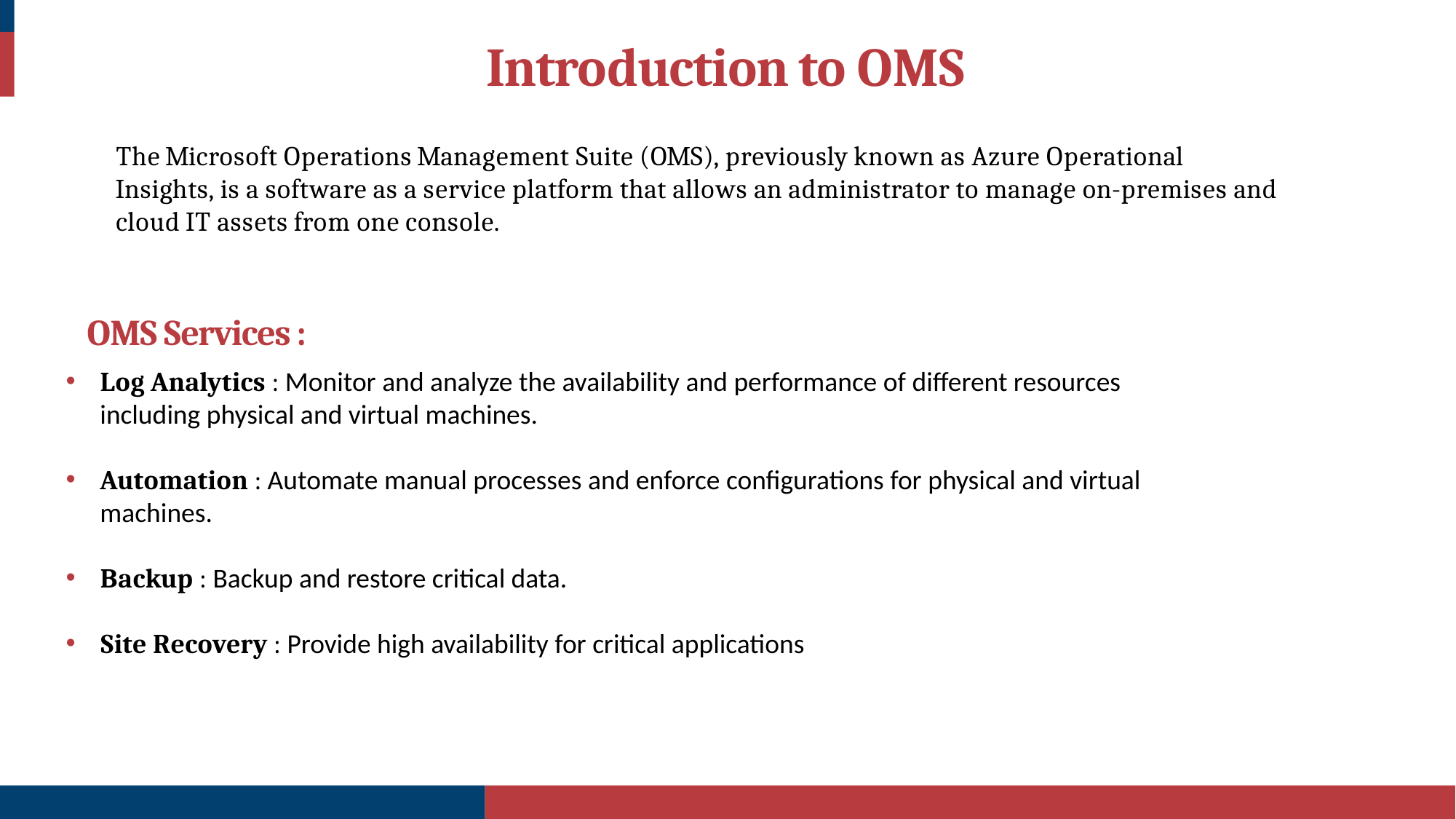

Introduction to OMS

The Microsoft Operations Management Suite (OMS), previously known as Azure Operational Insights, is a software as a service platform that allows an administrator to manage on-premises and cloud IT assets from one console.
OMS Services :
Log Analytics : Monitor and analyze the availability and performance of different resources including physical and virtual machines.

Automation : Automate manual processes and enforce configurations for physical and virtual machines.

Backup : Backup and restore critical data.

Site Recovery : Provide high availability for critical applications